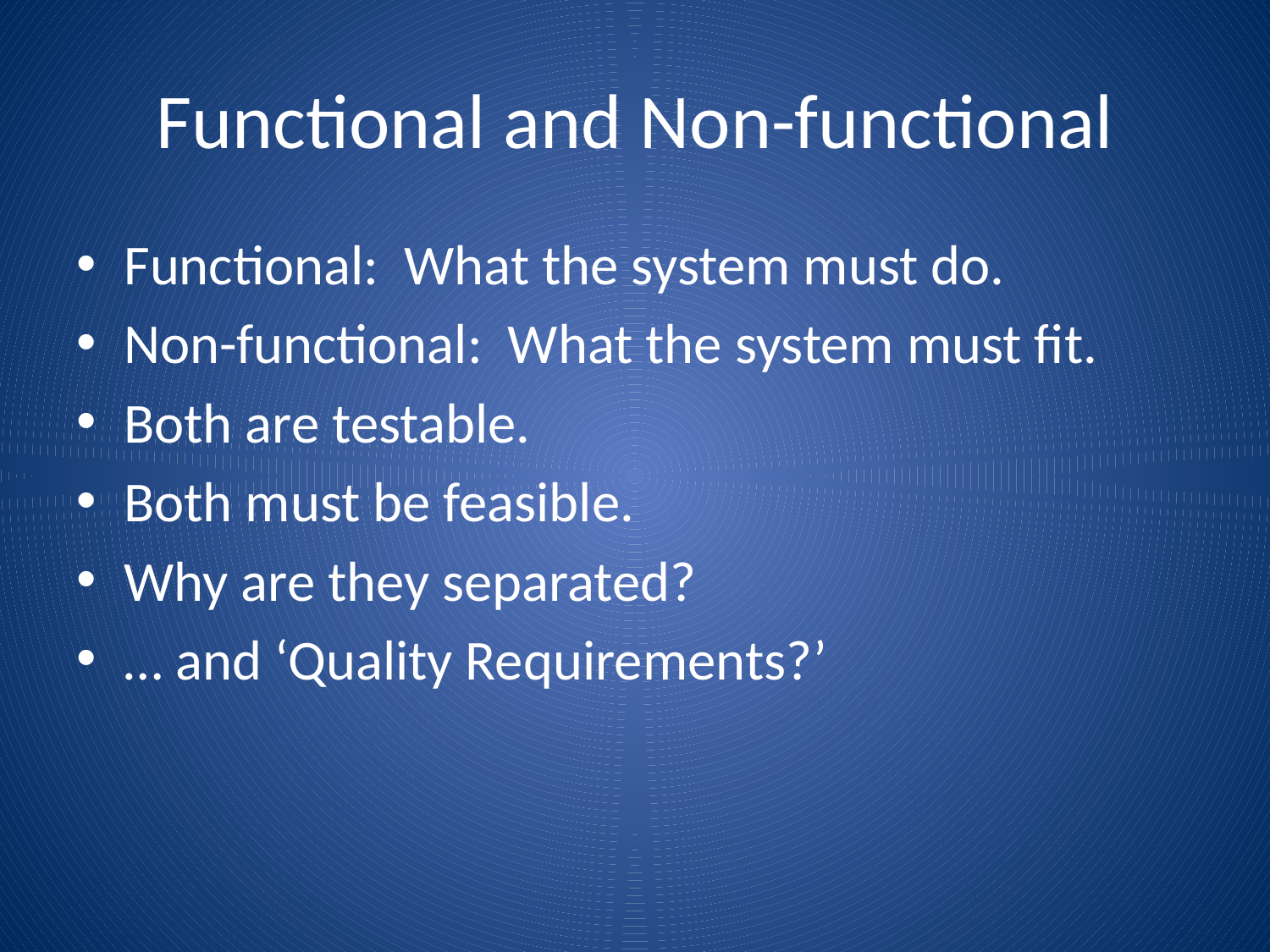

# Functional and Non-functional
Functional:  What the system must do.
Non-functional:  What the system must fit.
Both are testable.
Both must be feasible.
Why are they separated?
… and ‘Quality Requirements?’